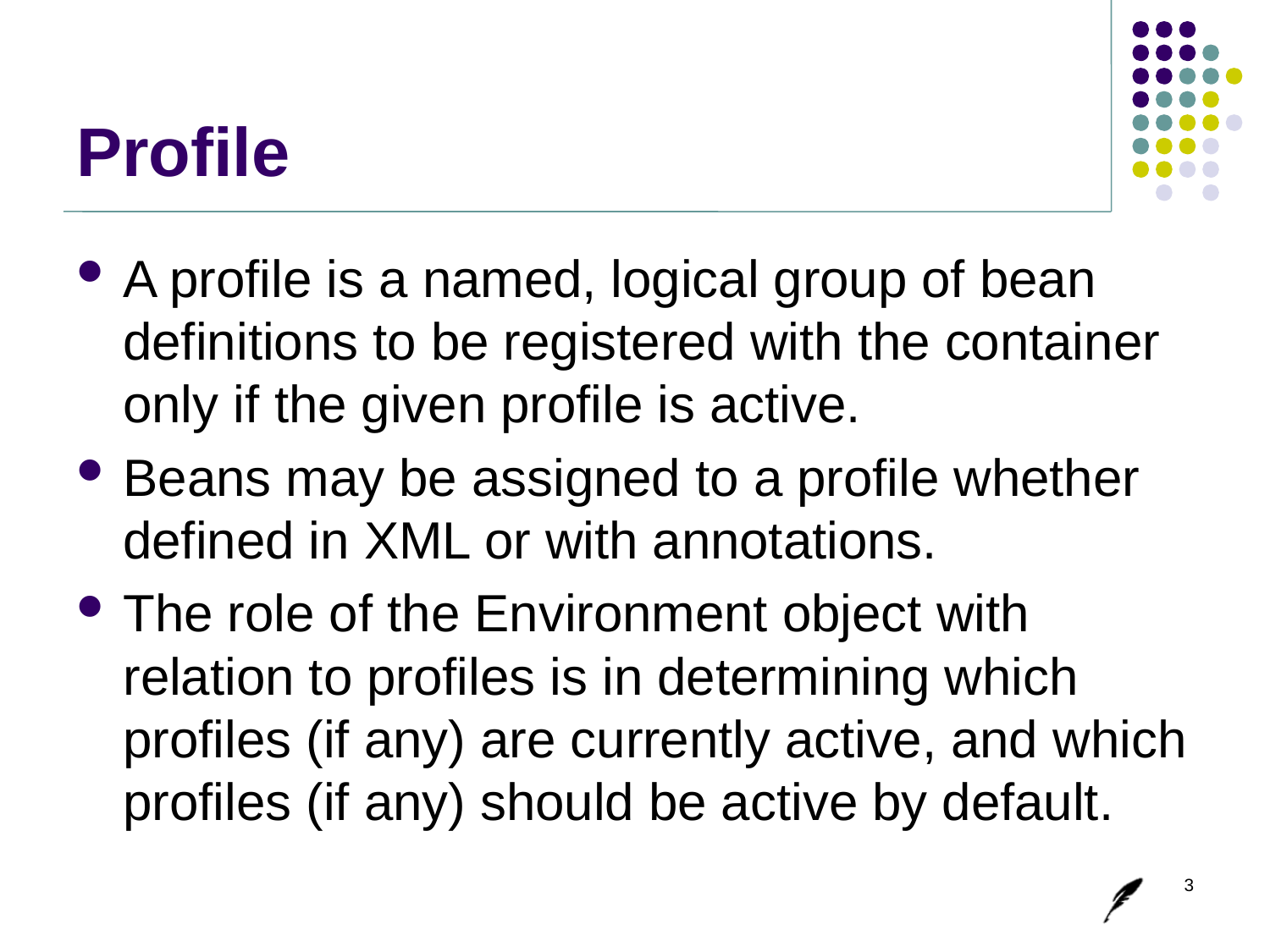

# Profile
A profile is a named, logical group of bean definitions to be registered with the container only if the given profile is active.
Beans may be assigned to a profile whether defined in XML or with annotations.
The role of the Environment object with relation to profiles is in determining which profiles (if any) are currently active, and which profiles (if any) should be active by default.
3